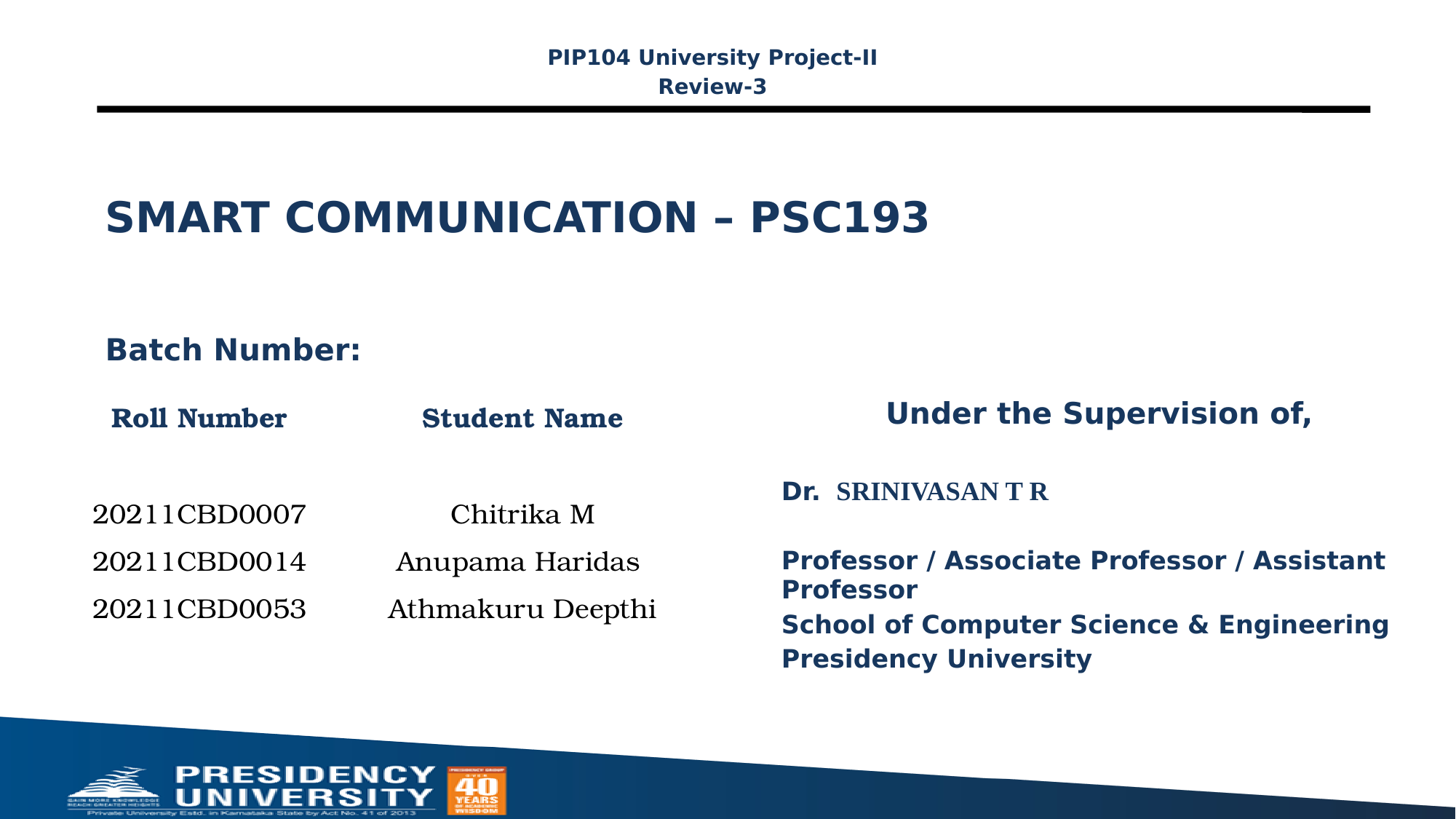

PIP104 University Project-II
Review-3
# SMART COMMUNICATION – PSC193
Batch Number:

Under the Supervision of,

Dr.  SRINIVASAN T R

Professor / Associate Professor / Assistant Professor
School of Computer Science & Engineering
Presidency University

| Roll Number | Student Name |
| --- | --- |
|  |  |
| 20211CBD0007 | Chitrika M |
| 20211CBD0014 | Anupama Haridas |
| 20211CBD0053 | Athmakuru Deepthi |
|  |  |